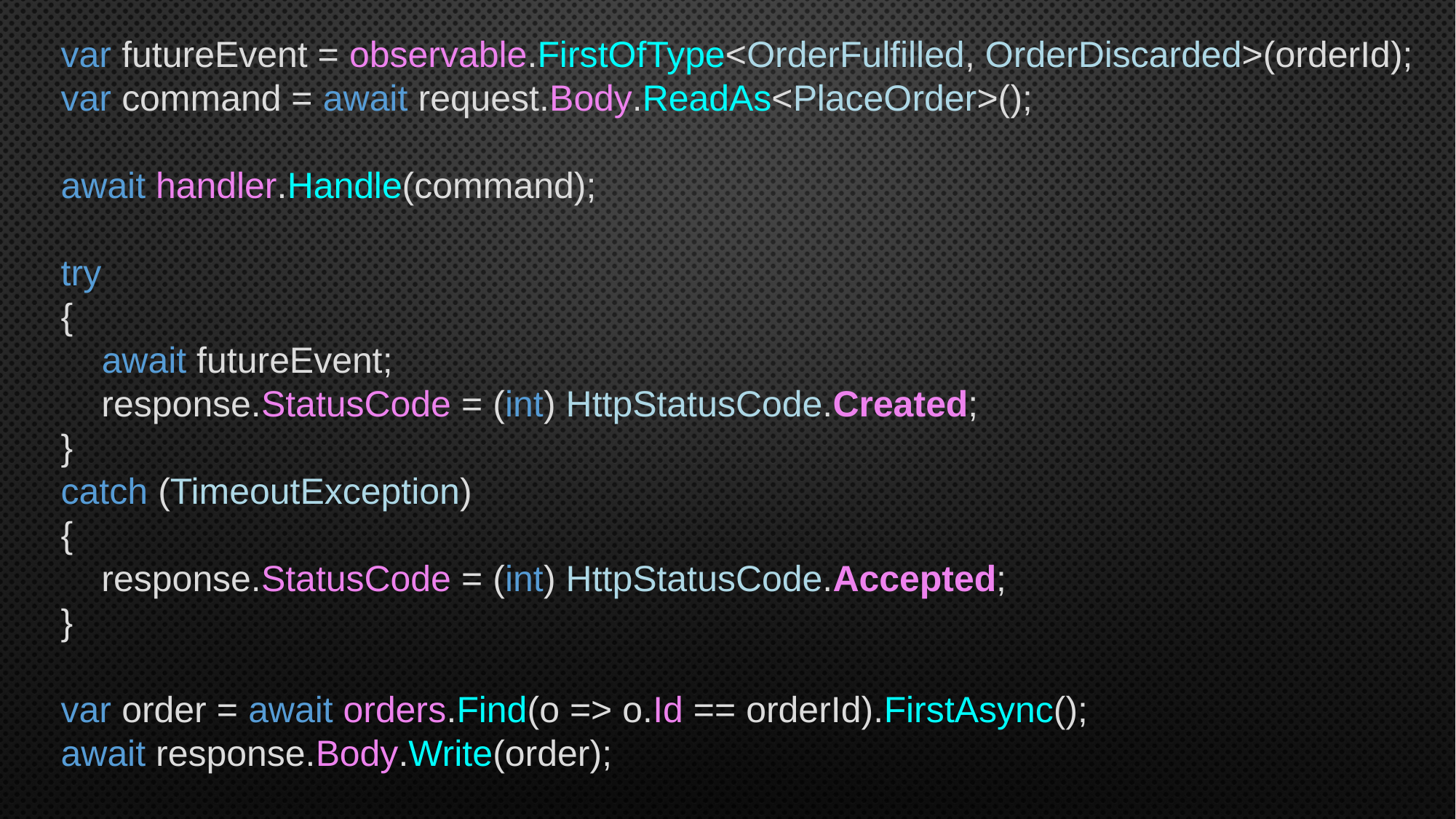

var futureEvent = observable.FirstOfType<OrderFulfilled, OrderDiscarded>(orderId);
var command = await request.Body.ReadAs<PlaceOrder>();
await handler.Handle(command);
try
{
    await futureEvent;
    response.StatusCode = (int) HttpStatusCode.Created;
}
catch (TimeoutException)
{
    response.StatusCode = (int) HttpStatusCode.Accepted;
}
var order = await orders.Find(o => o.Id == orderId).FirstAsync();
await response.Body.Write(order);